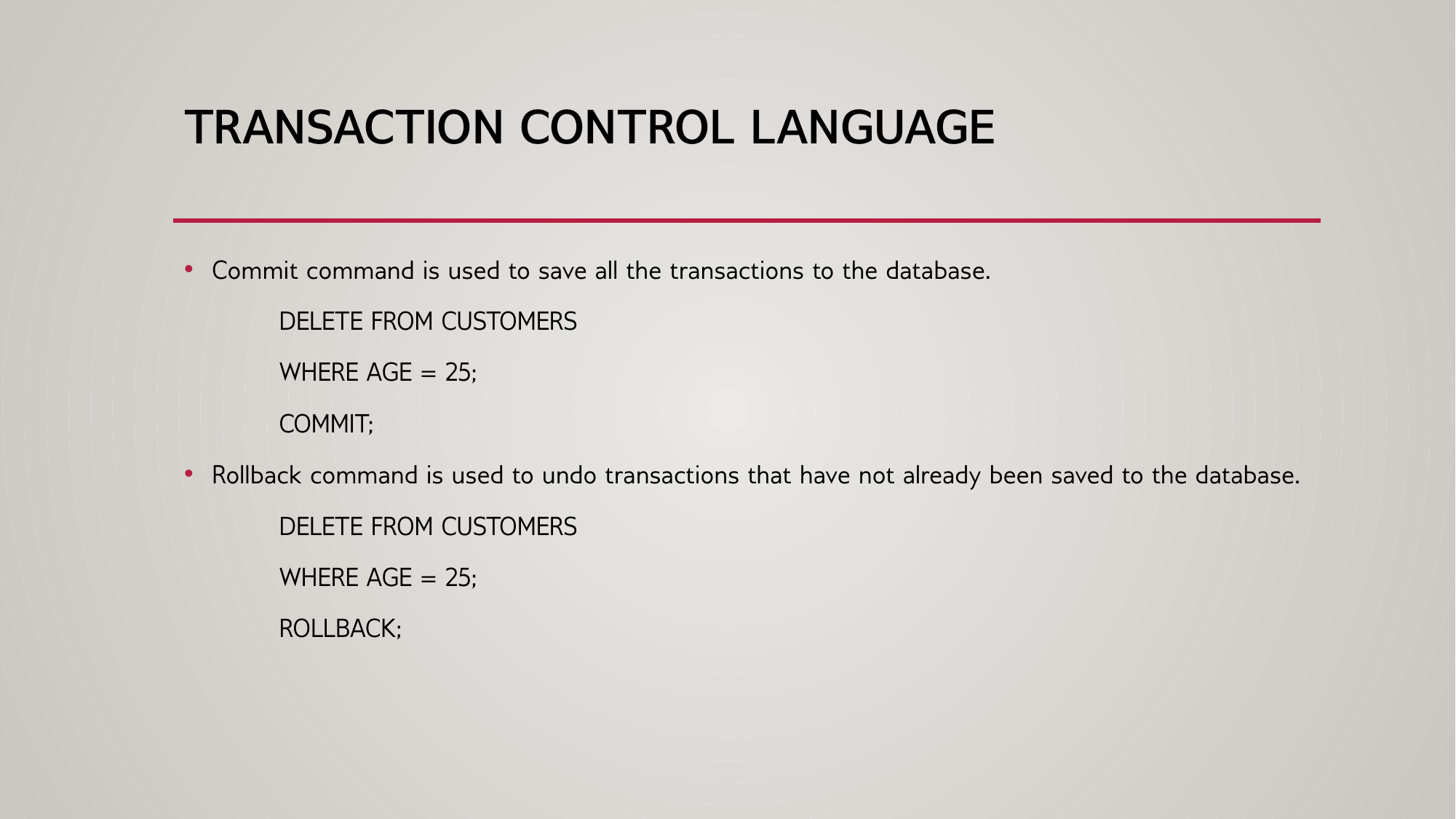

# Transaction Control Language
Commit command is used to save all the transactions to the database.
	DELETE FROM CUSTOMERS
	WHERE AGE = 25;
	COMMIT;
Rollback command is used to undo transactions that have not already been saved to the database.
	DELETE FROM CUSTOMERS
	WHERE AGE = 25;
	ROLLBACK;